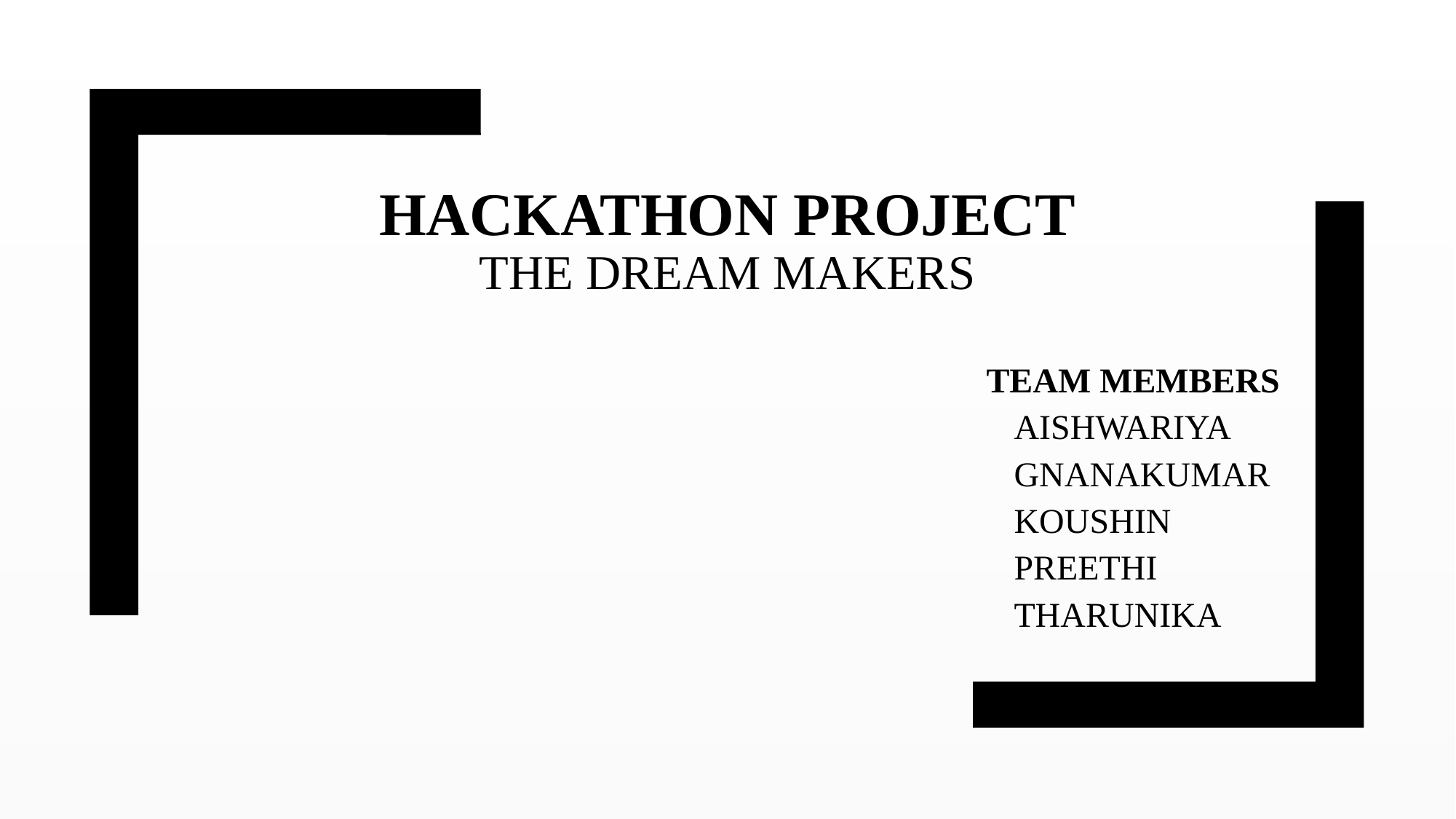

# HACKATHON PROJECT the dream makers

TEAM MEMBERS
                                                                                          AISHWARIYA
                                                                                          GNANAKUMAR
                                                                                          KOUSHIN
                                                                                          PREETHI
                                                                                          THARUNIKA